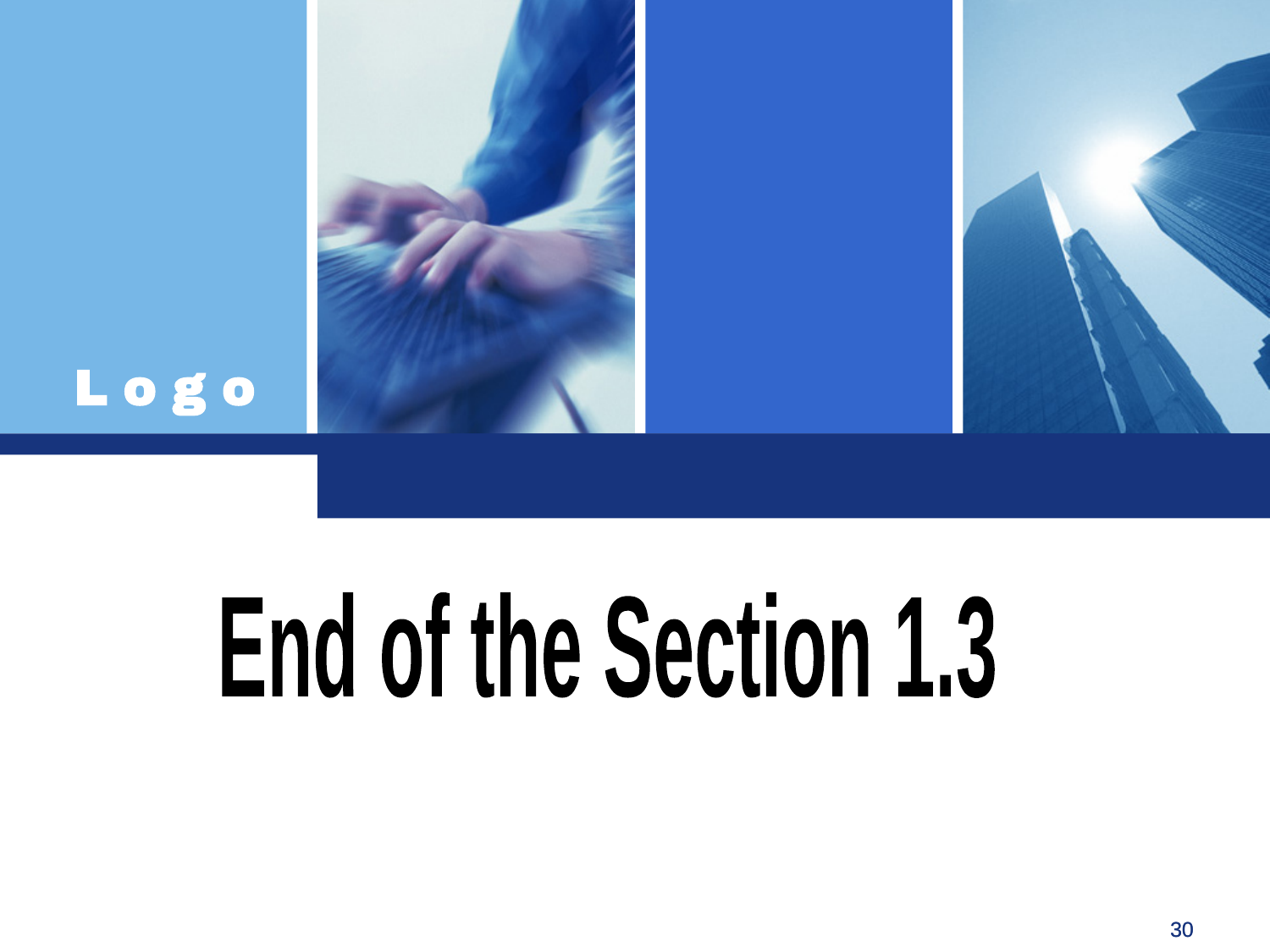

End of the Section 1.3
30
30